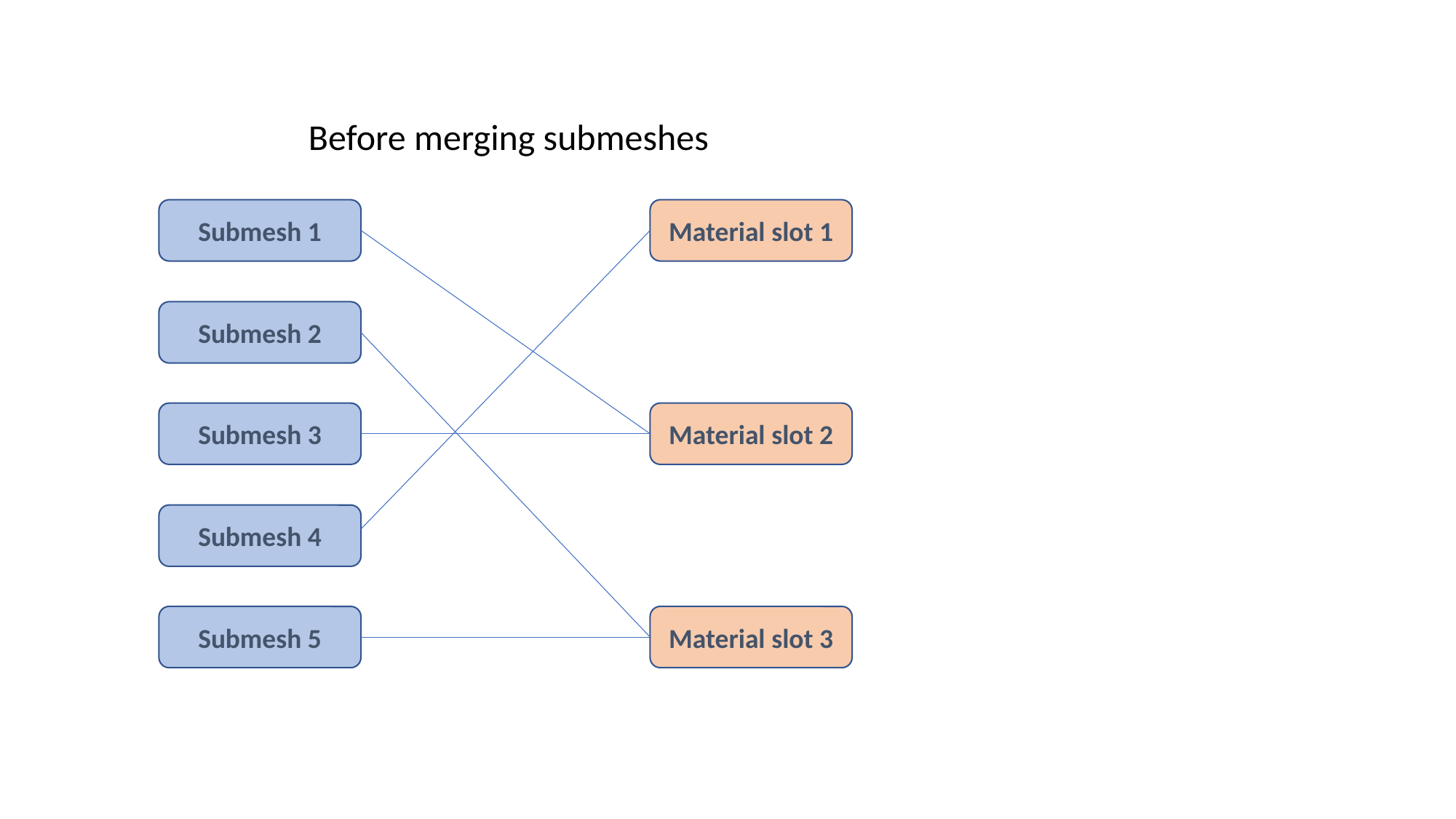

Before merging submeshes
Submesh 1
Material slot 1
Submesh 2
Submesh 3
Material slot 2
Submesh 4
Submesh 5
Material slot 3